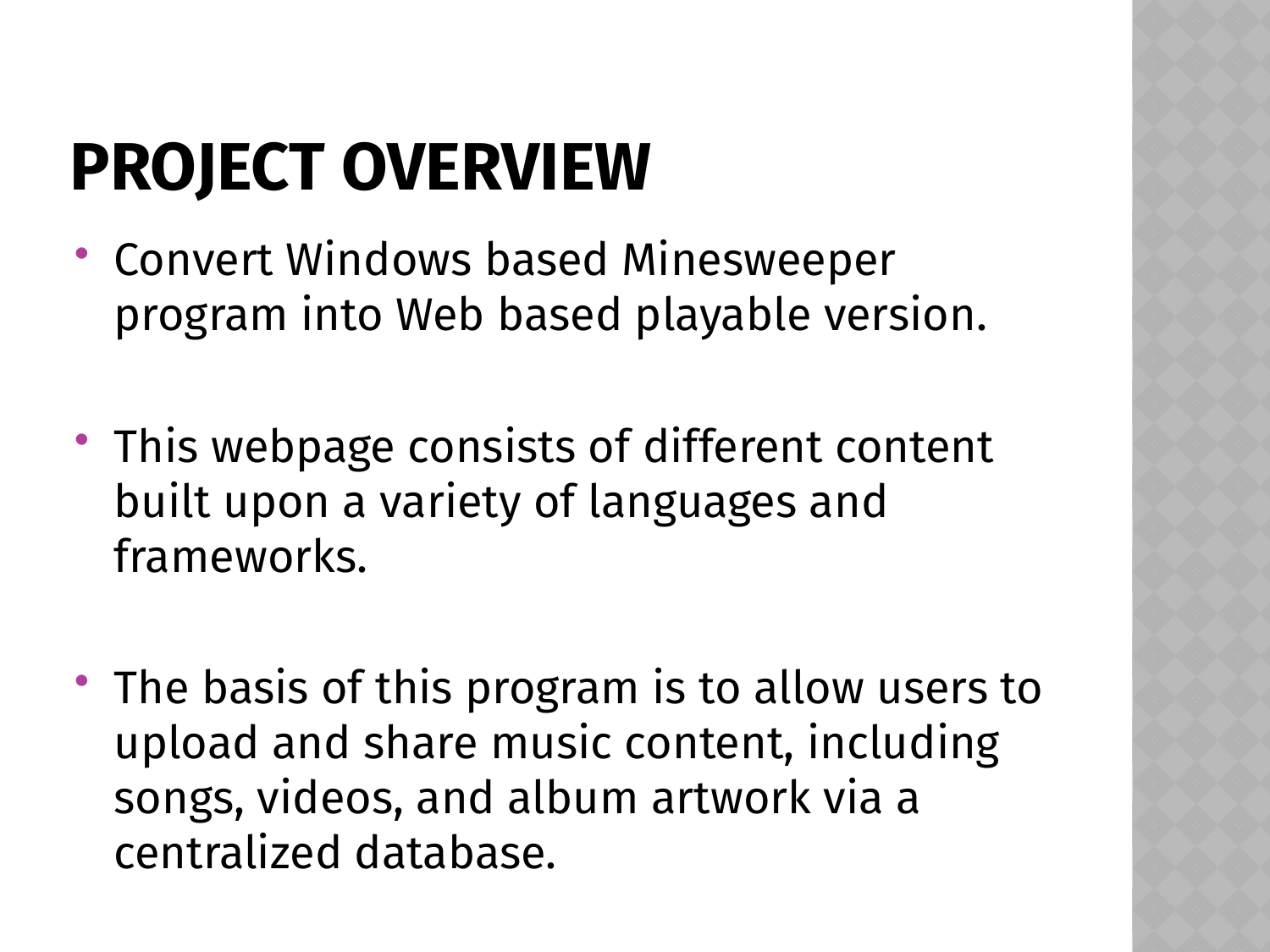

# Project overview
Convert Windows based Minesweeper program into Web based playable version.

This webpage consists of different content built upon a variety of languages and frameworks.

The basis of this program is to allow users to upload and share music content, including songs, videos, and album artwork via a centralized database.